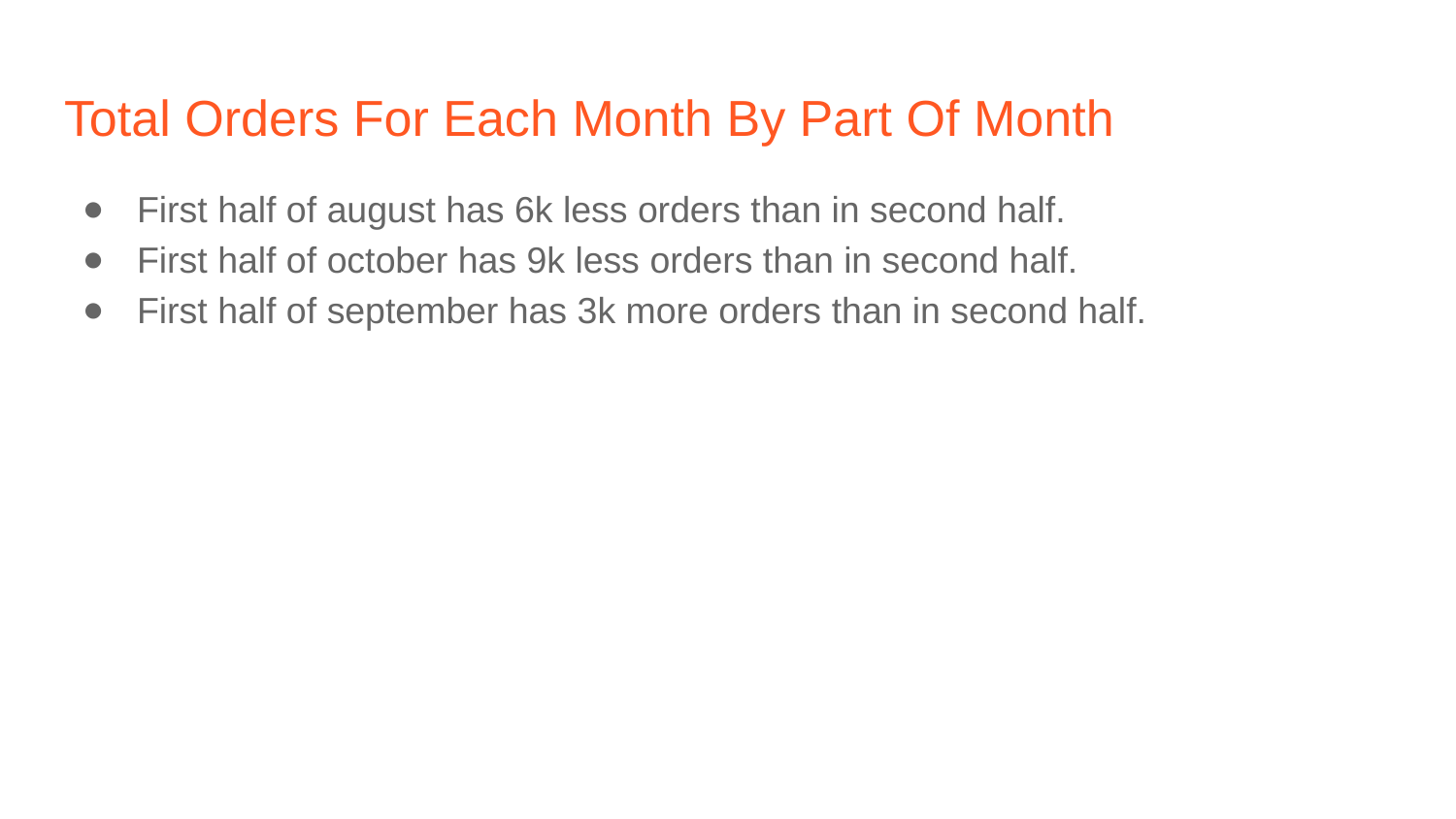

# Total Orders For Each Month By Part Of Month

First half of august has 6k less orders than in second half.
First half of october has 9k less orders than in second half.
First half of september has 3k more orders than in second half.